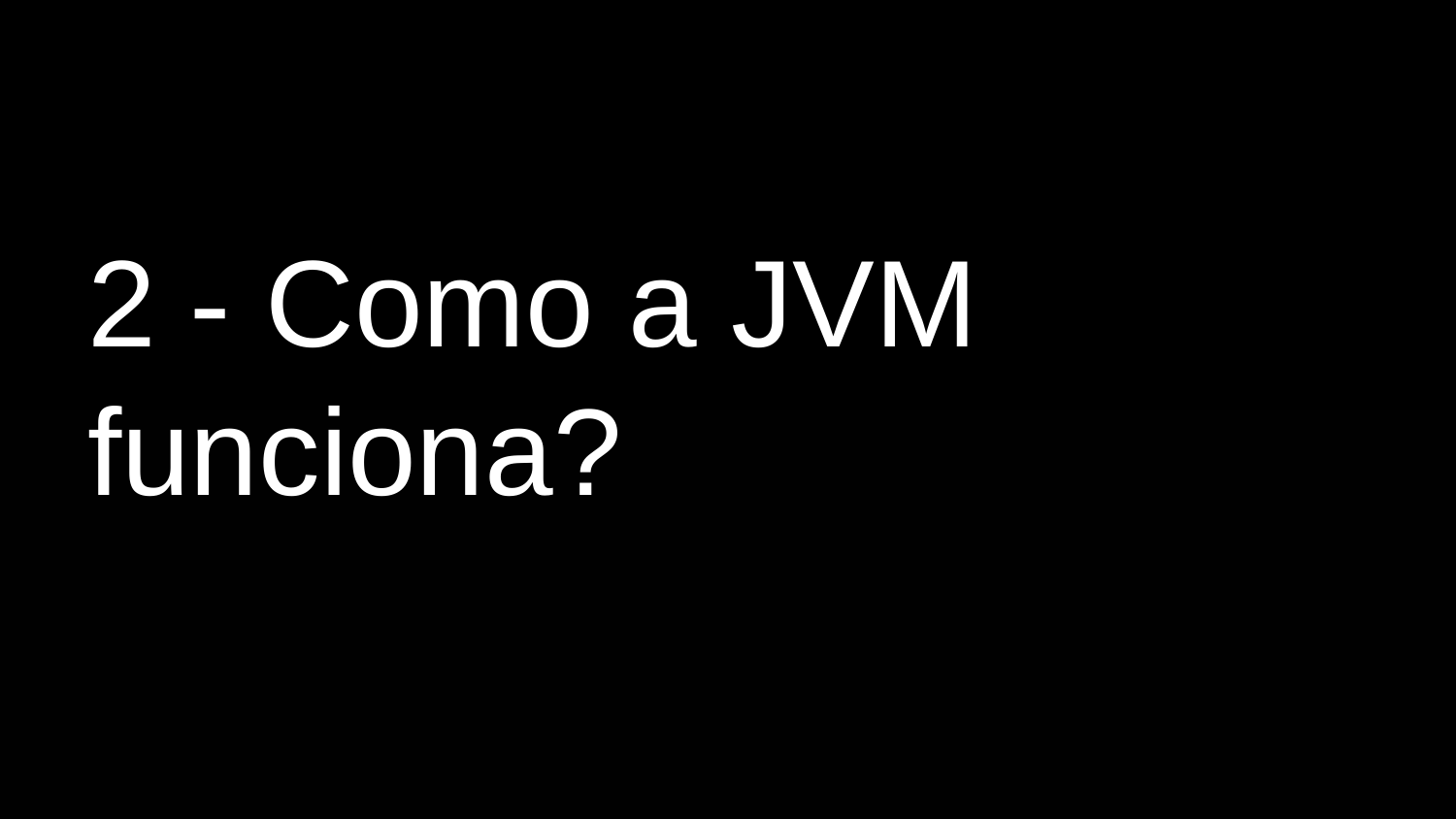

# 2 - Como a JVM funciona?